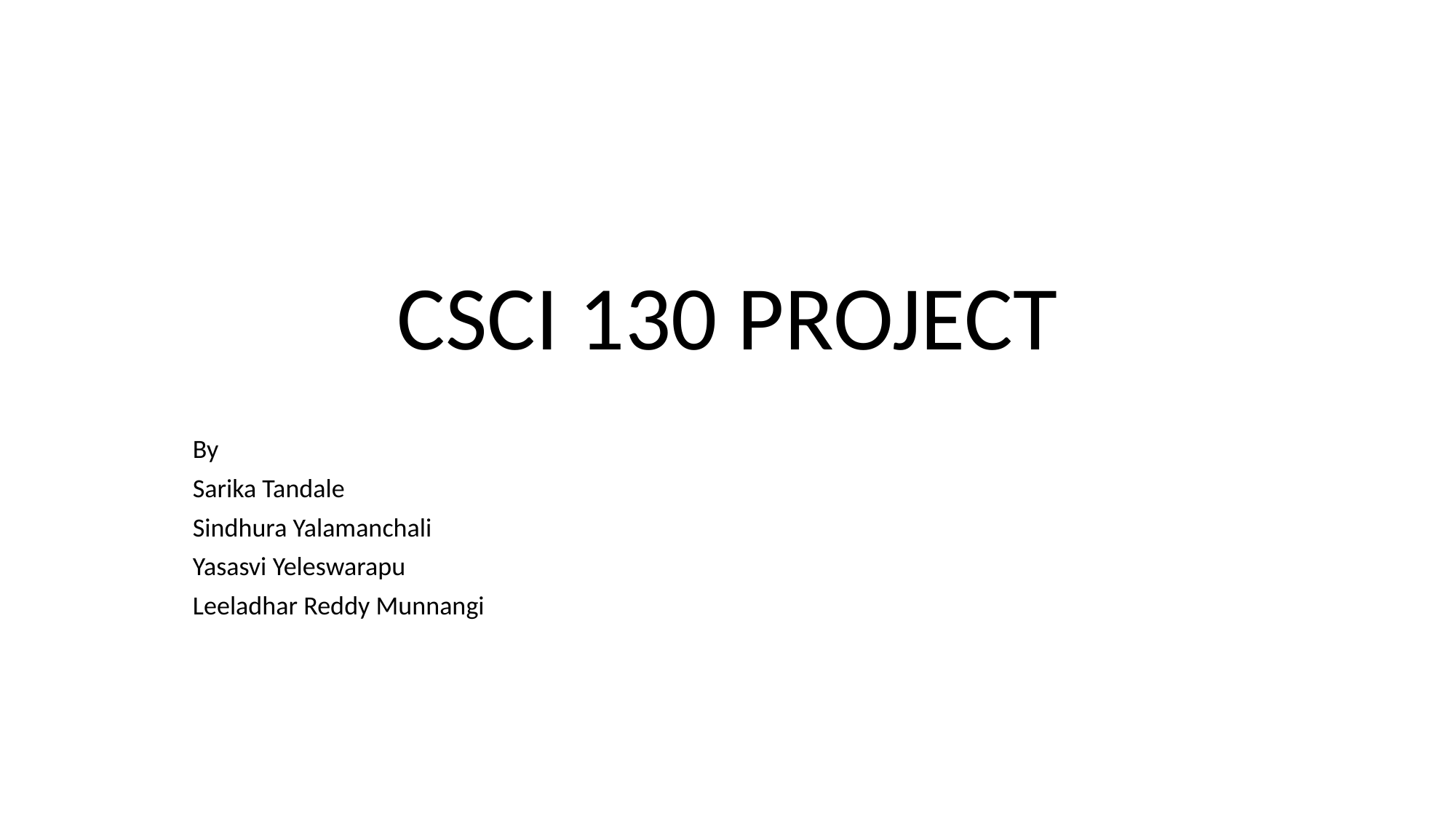

# CSCI 130 PROJECT
By
Sarika Tandale
Sindhura Yalamanchali
Yasasvi Yeleswarapu
Leeladhar Reddy Munnangi